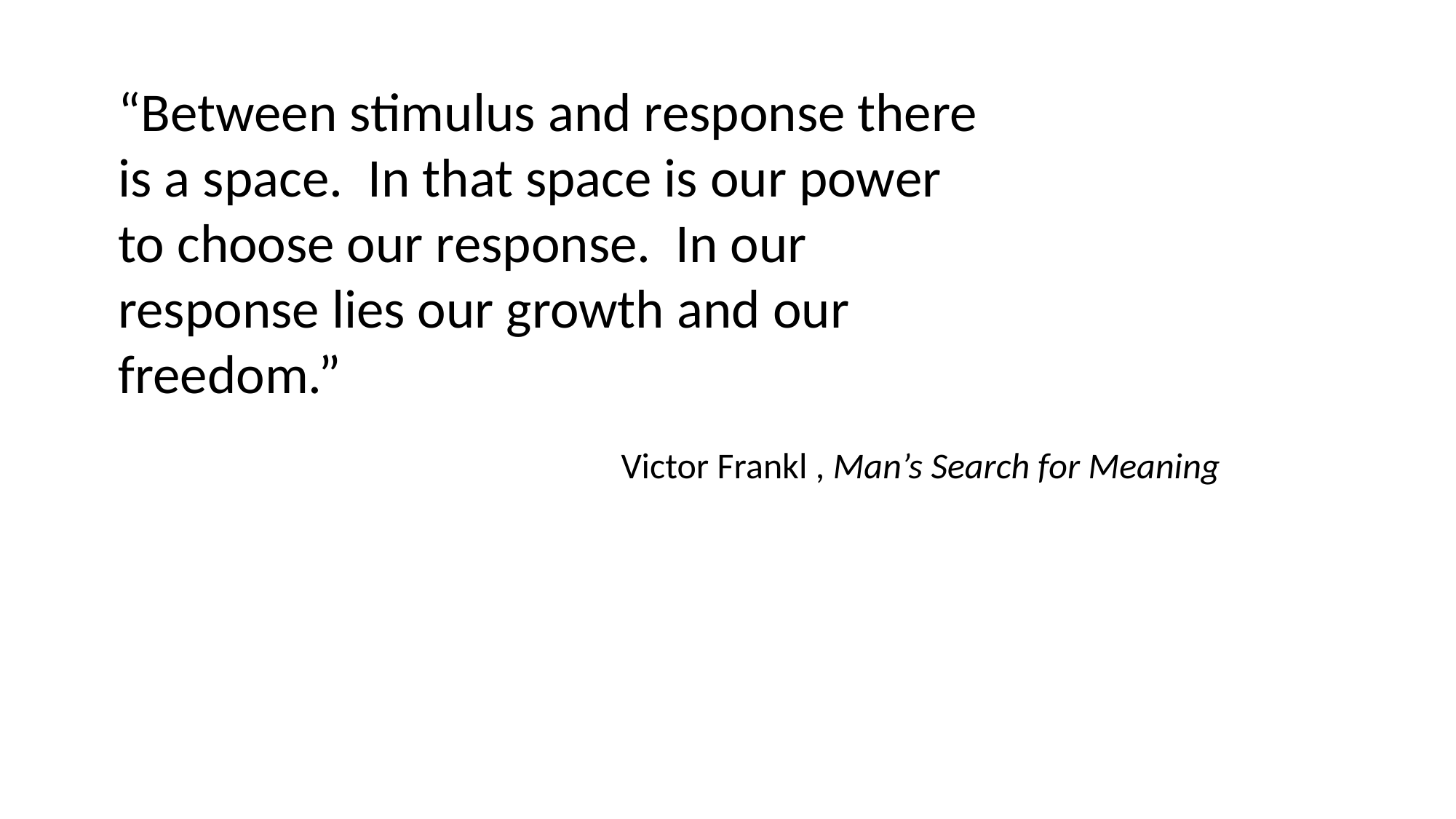

“Between stimulus and response there is a space.  In that space is our power to choose our response.  In our response lies our growth and our freedom.”
Victor Frankl , Man’s Search for Meaning